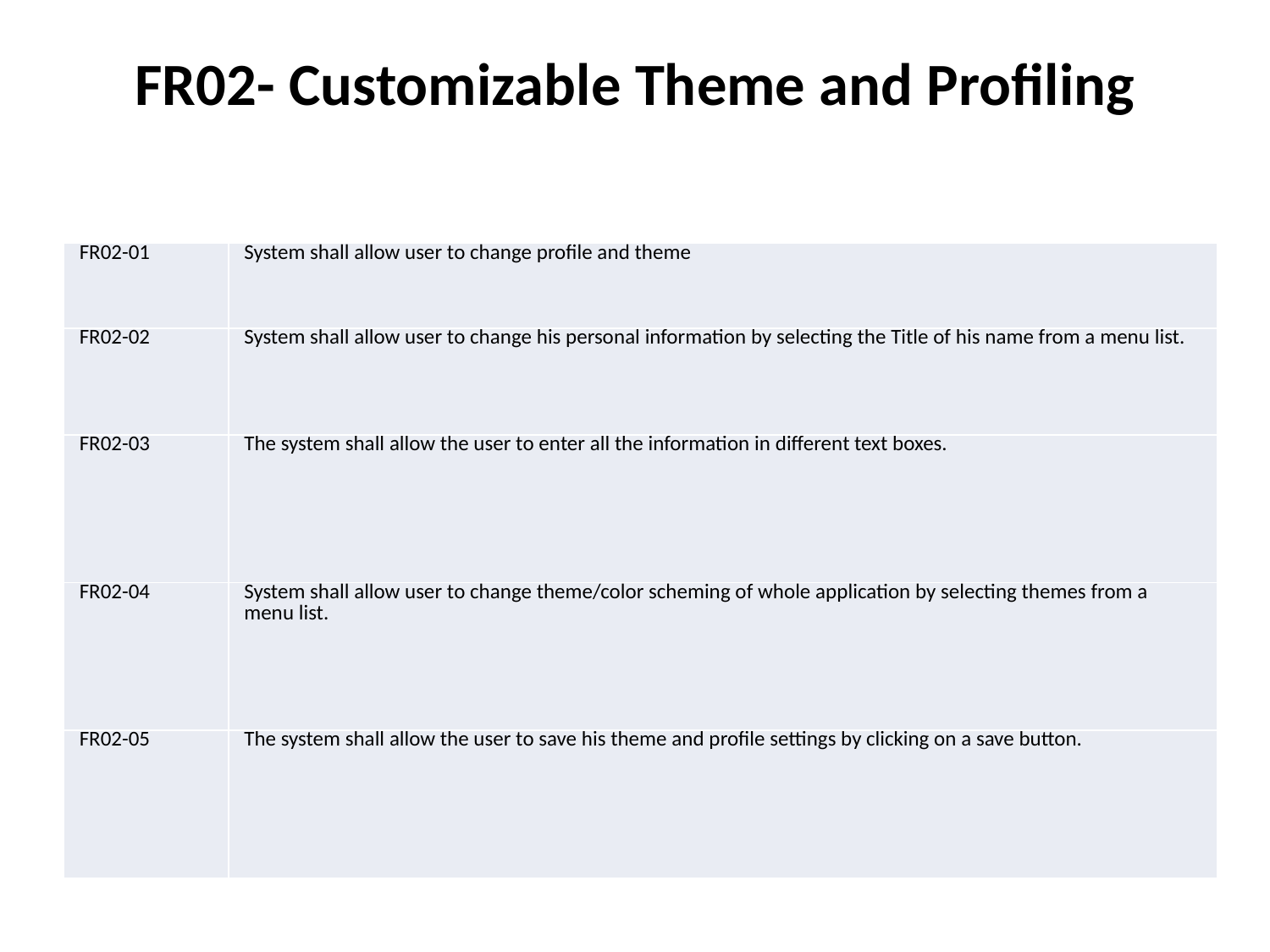

# FR02- Customizable Theme and Profiling
| FR02-01 | System shall allow user to change profile and theme |
| --- | --- |
| FR02-02 | System shall allow user to change his personal information by selecting the Title of his name from a menu list. |
| FR02-03 | The system shall allow the user to enter all the information in different text boxes. |
| FR02-04 | System shall allow user to change theme/color scheming of whole application by selecting themes from a menu list. |
| FR02-05 | The system shall allow the user to save his theme and profile settings by clicking on a save button. |